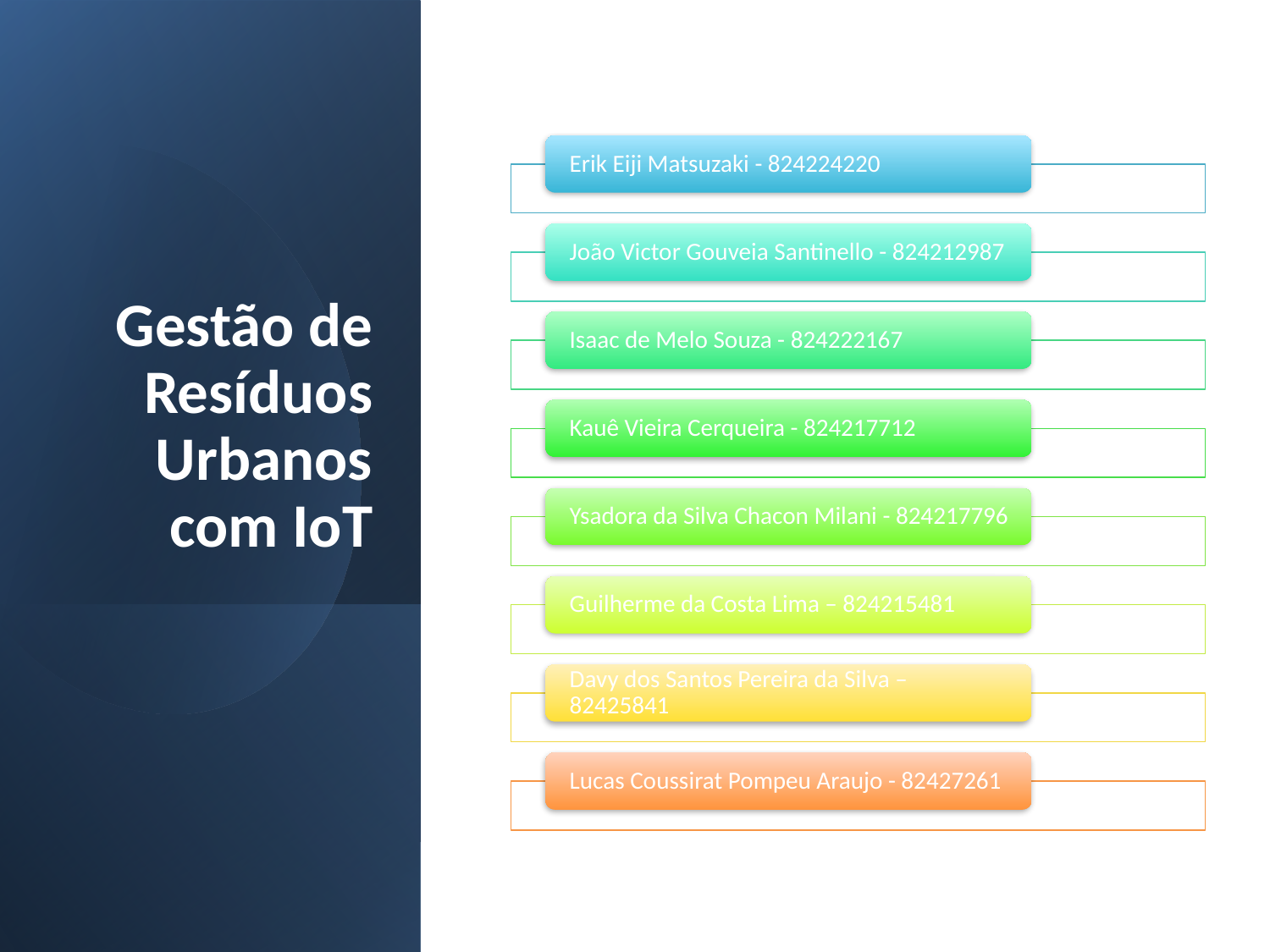

Erik Eiji Matsuzaki - 824224220
João Victor Gouveia Santinello - 824212987
Isaac de Melo Souza - 824222167
Kauê Vieira Cerqueira - 824217712
Ysadora da Silva Chacon Milani - 824217796
Guilherme da Costa Lima – 824215481
Davy dos Santos Pereira da Silva – 82425841
Lucas Coussirat Pompeu Araujo - 82427261

# Gestão de Resíduos Urbanos com IoT